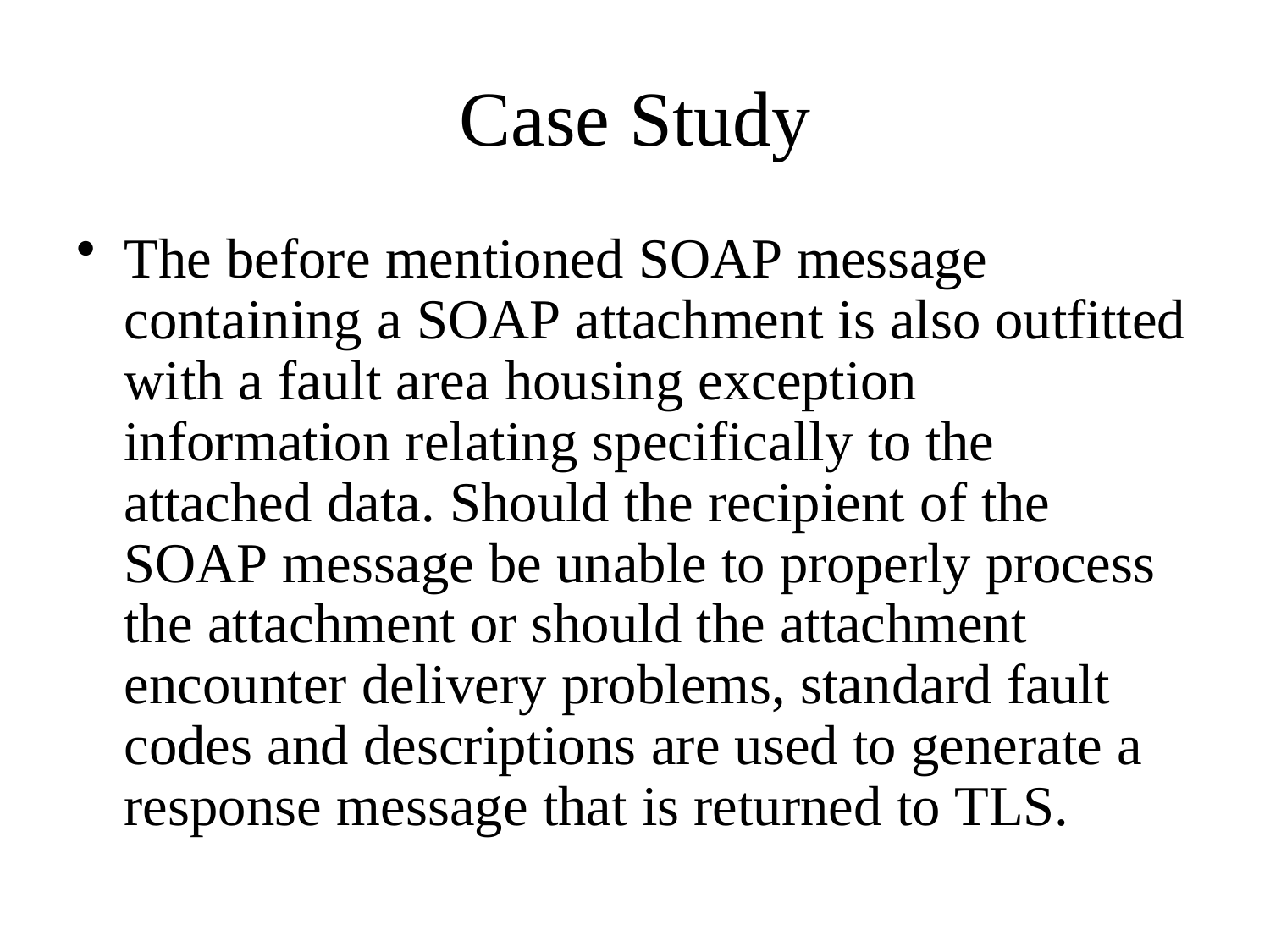

# Case Study
The before mentioned SOAP message containing a SOAP attachment is also outfitted with a fault area housing exception information relating specifically to the attached data. Should the recipient of the SOAP message be unable to properly process the attachment or should the attachment encounter delivery problems, standard fault codes and descriptions are used to generate a response message that is returned to TLS.